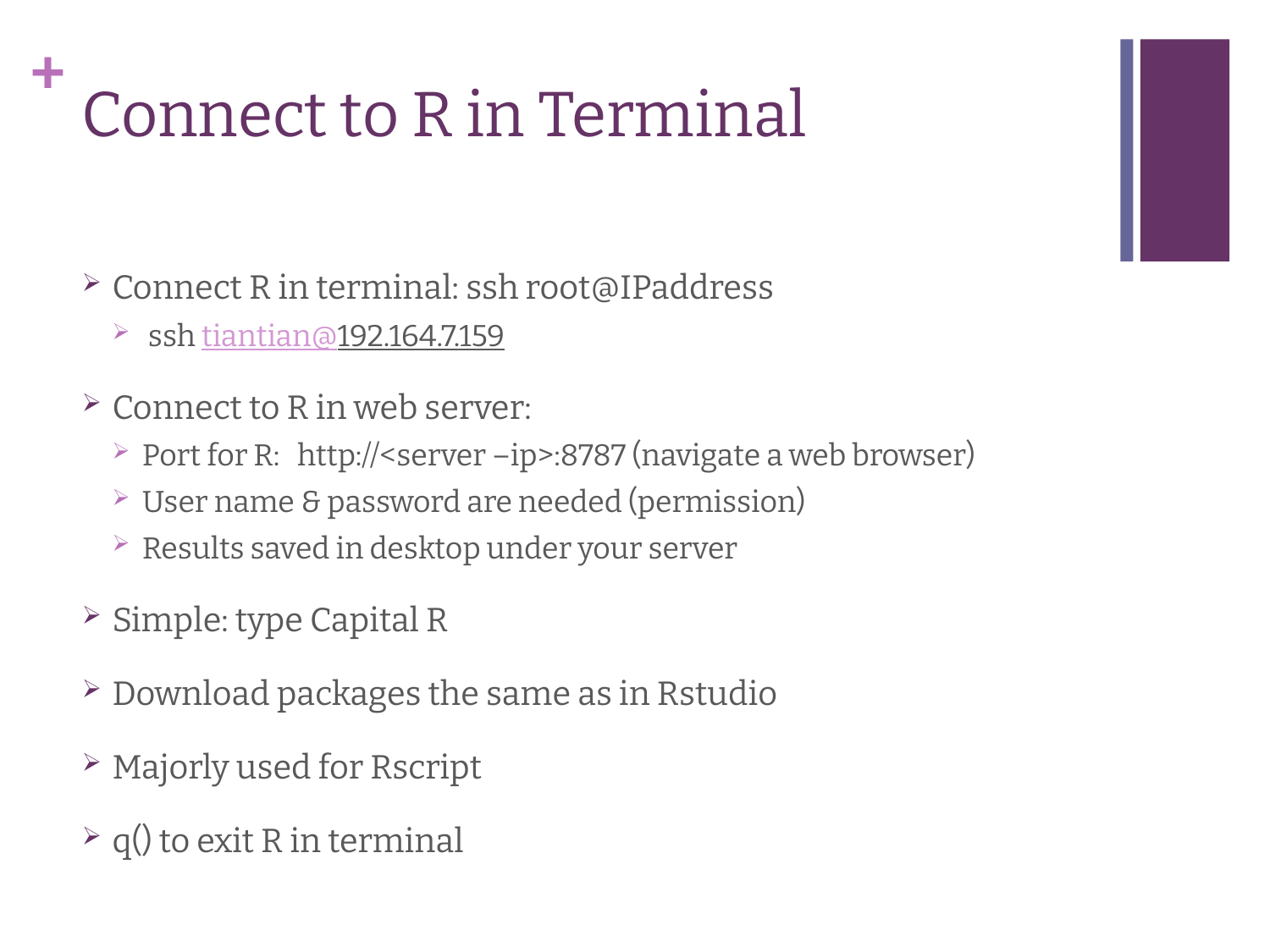

# Connect to R in Terminal
Connect R in terminal: ssh root@IPaddress
 ssh tiantian@192.164.7.159
Connect to R in web server:
Port for R:   http://<server –ip>:8787 (navigate a web browser)
User name & password are needed (permission)
Results saved in desktop under your server
Simple: type Capital R
Download packages the same as in Rstudio
Majorly used for Rscript
q() to exit R in terminal